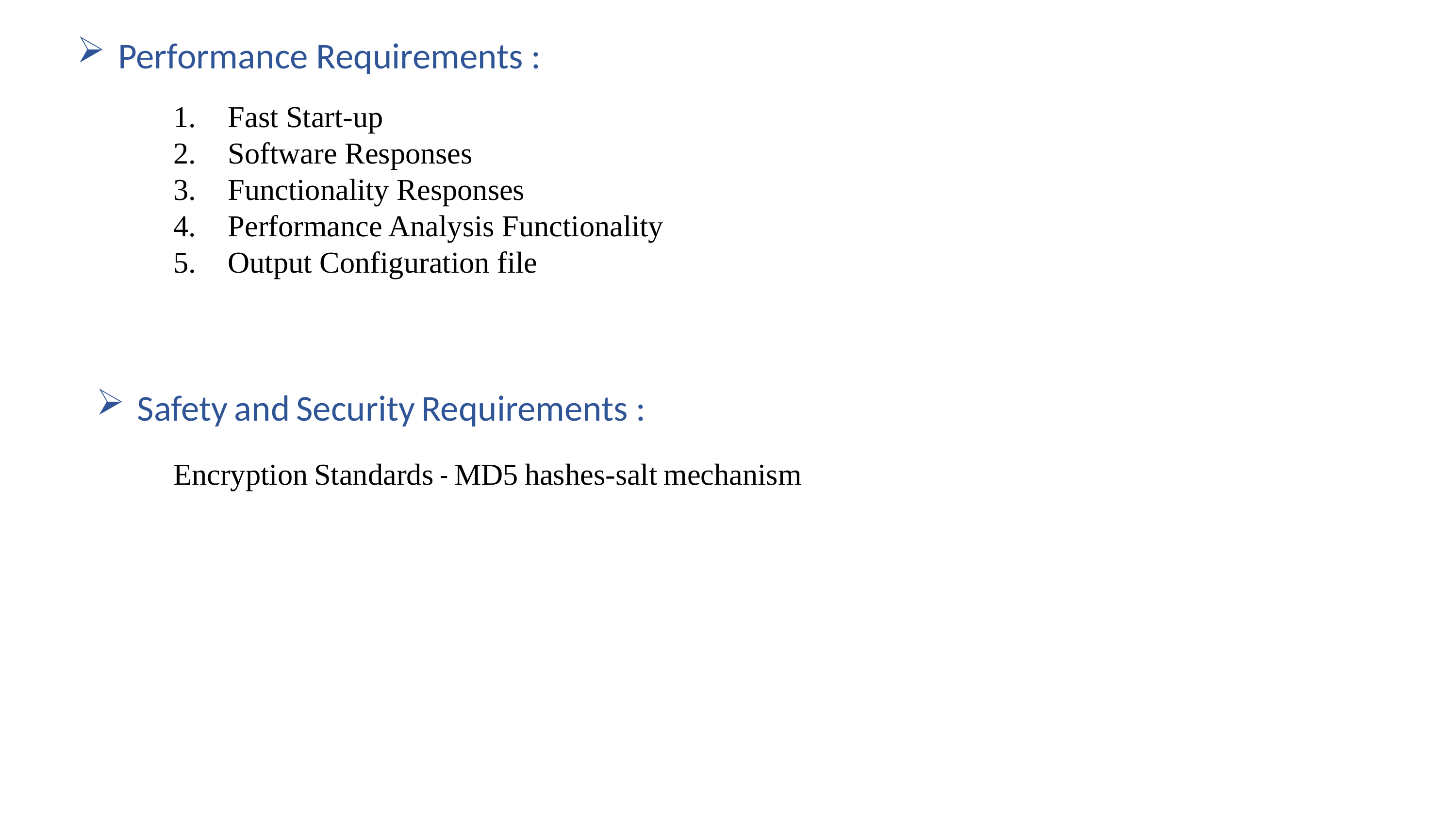

Performance Requirements :

Fast Start-up
Software Responses
Functionality Responses
Performance Analysis Functionality
Output Configuration file
Safety and Security Requirements :
Encryption Standards - MD5 hashes-salt mechanism